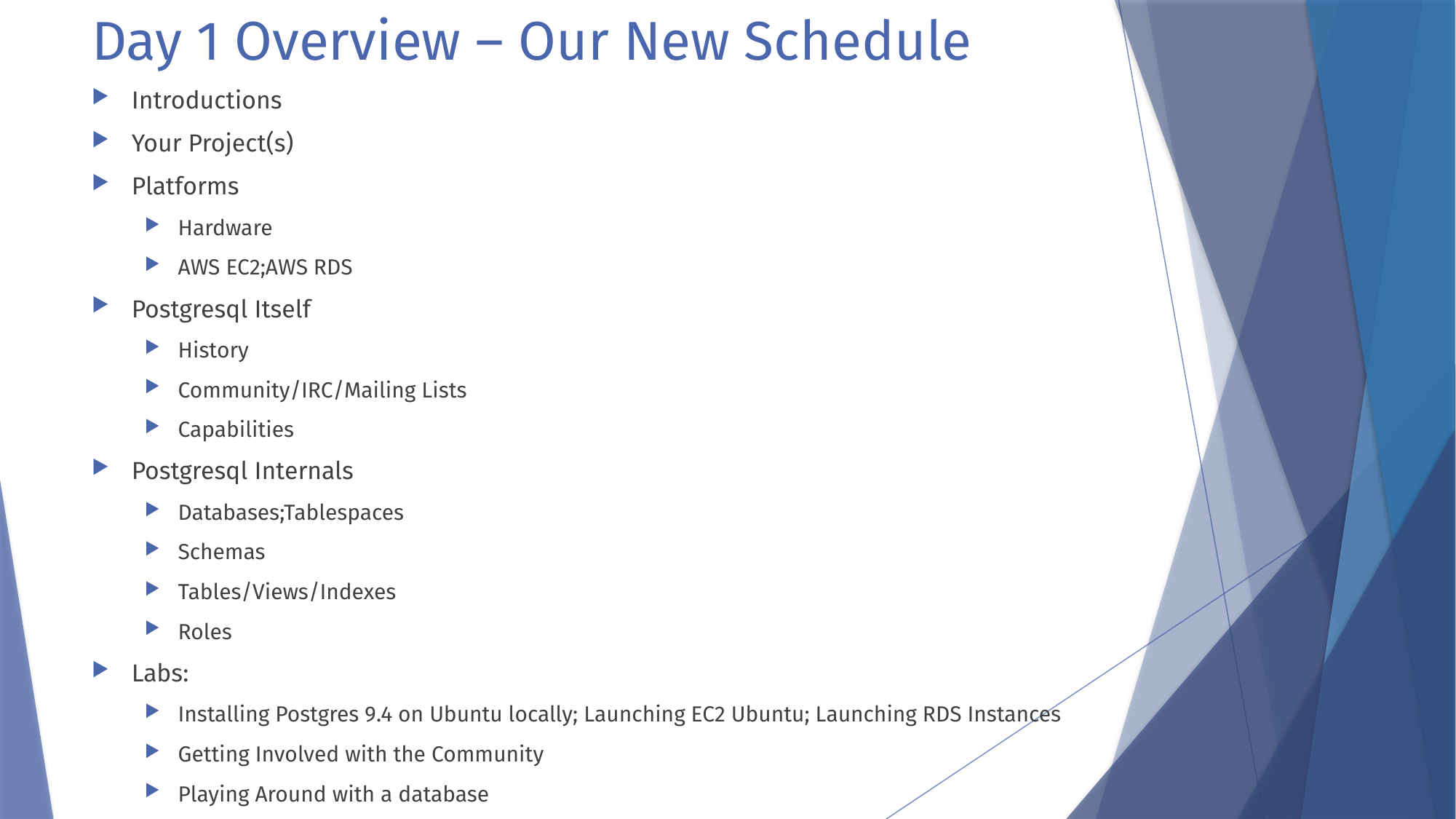

# Day 1 Overview – Our New Schedule
Introductions
Your Project(s)
Platforms
Hardware
AWS EC2;AWS RDS
Postgresql Itself
History
Community/IRC/Mailing Lists
Capabilities
Postgresql Internals
Databases;Tablespaces
Schemas
Tables/Views/Indexes
Roles
Labs:
Installing Postgres 9.4 on Ubuntu locally; Launching EC2 Ubuntu; Launching RDS Instances
Getting Involved with the Community
Playing Around with a database